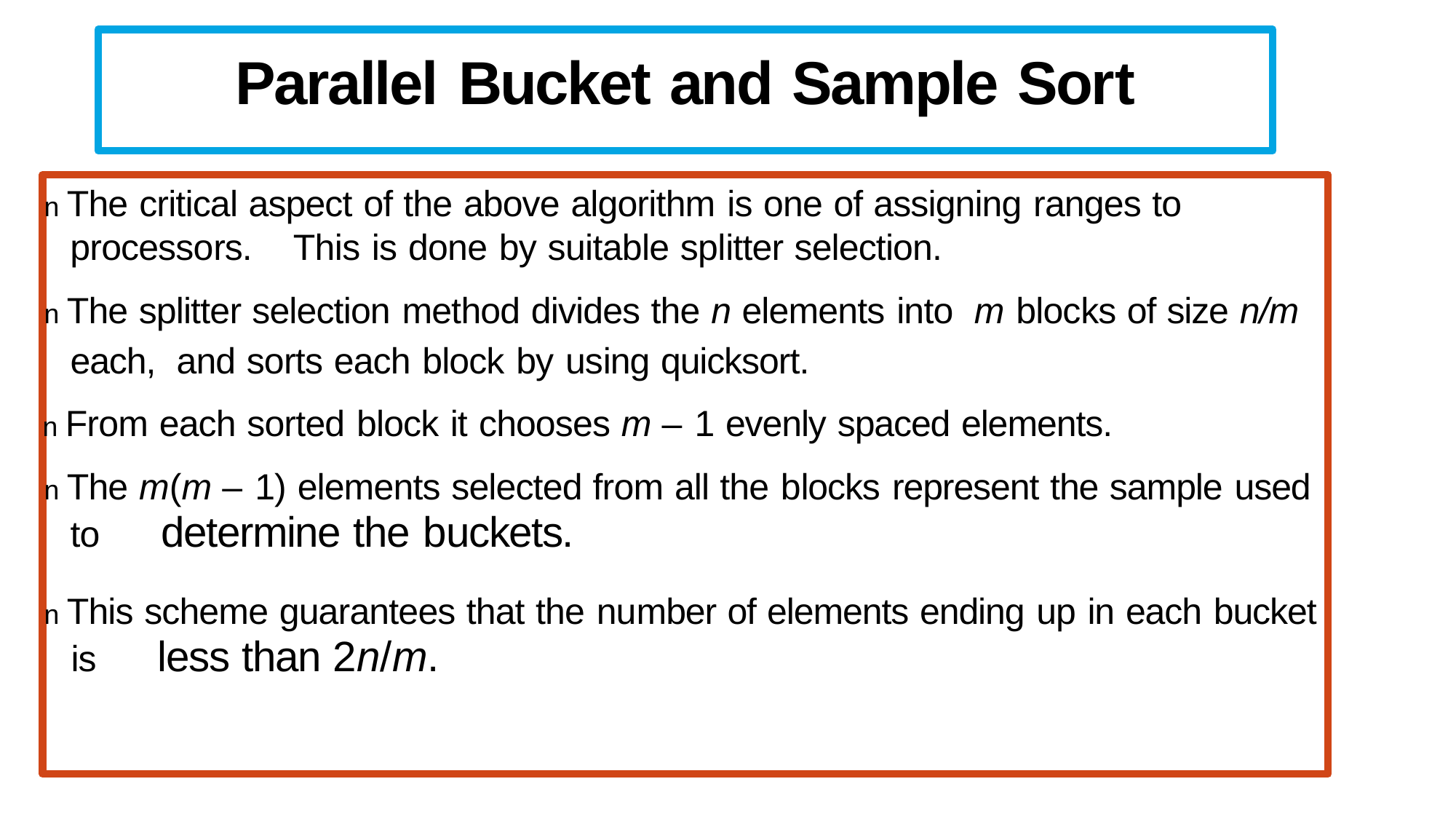

Parallel Bucket and Sample Sort

n The critical aspect of the above algorithm is one of assigning ranges to processors.    This is done by suitable splitter selection.
n The splitter selection method divides the n elements into  m blocks of size n/m each,  and sorts each block by using quicksort.
n From each sorted block it chooses m – 1 evenly spaced elements.
n The m(m – 1) elements selected from all the blocks represent the sample used to      determine the buckets.

n This scheme guarantees that the number of elements ending up in each bucket is      less than 2n/m.